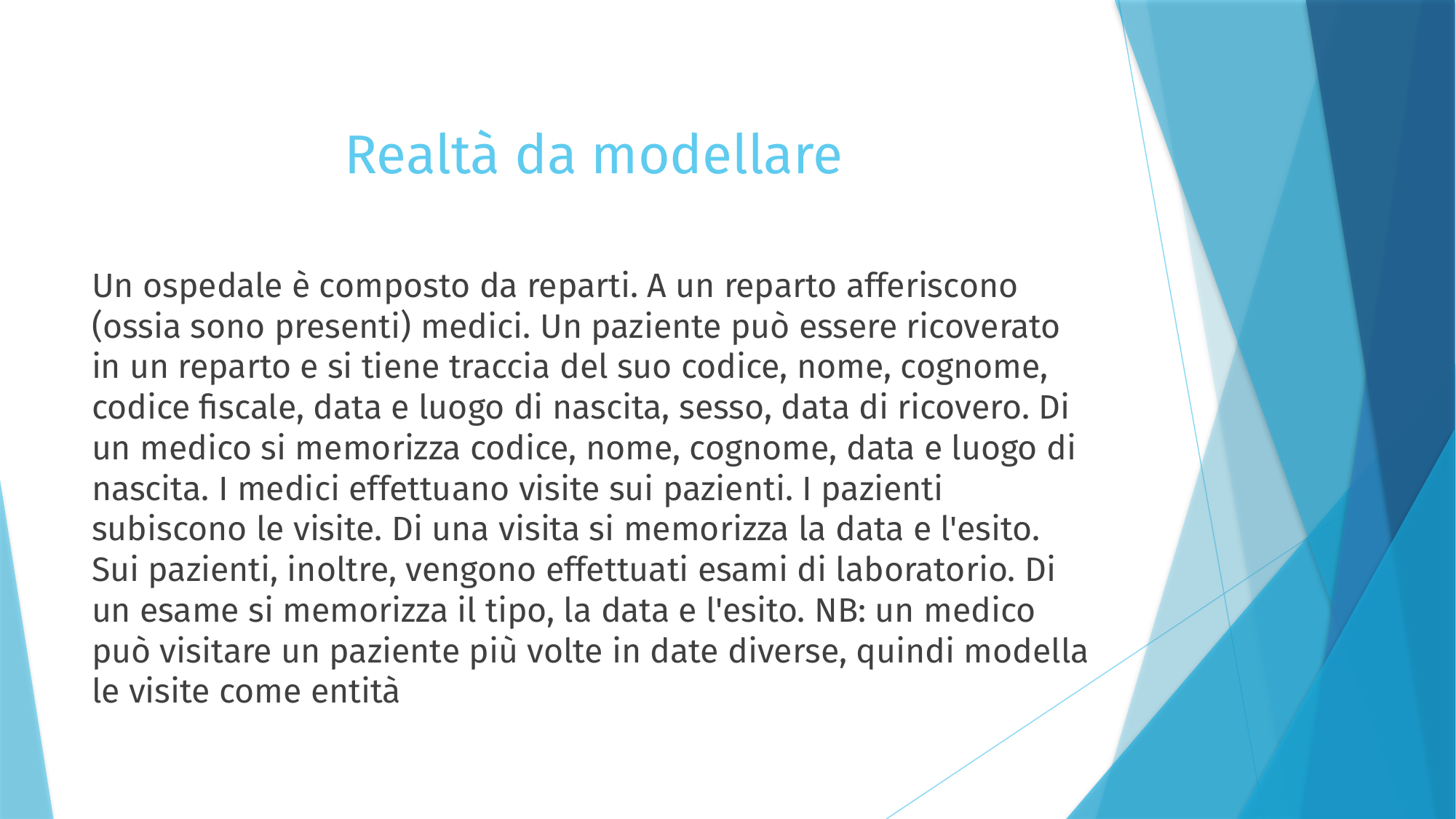

# Realtà da modellare
Un ospedale è composto da reparti. A un reparto afferiscono (ossia sono presenti) medici. Un paziente può essere ricoverato in un reparto e si tiene traccia del suo codice, nome, cognome, codice fiscale, data e luogo di nascita, sesso, data di ricovero. Di un medico si memorizza codice, nome, cognome, data e luogo di nascita. I medici effettuano visite sui pazienti. I pazienti subiscono le visite. Di una visita si memorizza la data e l'esito. Sui pazienti, inoltre, vengono effettuati esami di laboratorio. Di un esame si memorizza il tipo, la data e l'esito. NB: un medico può visitare un paziente più volte in date diverse, quindi modella le visite come entità